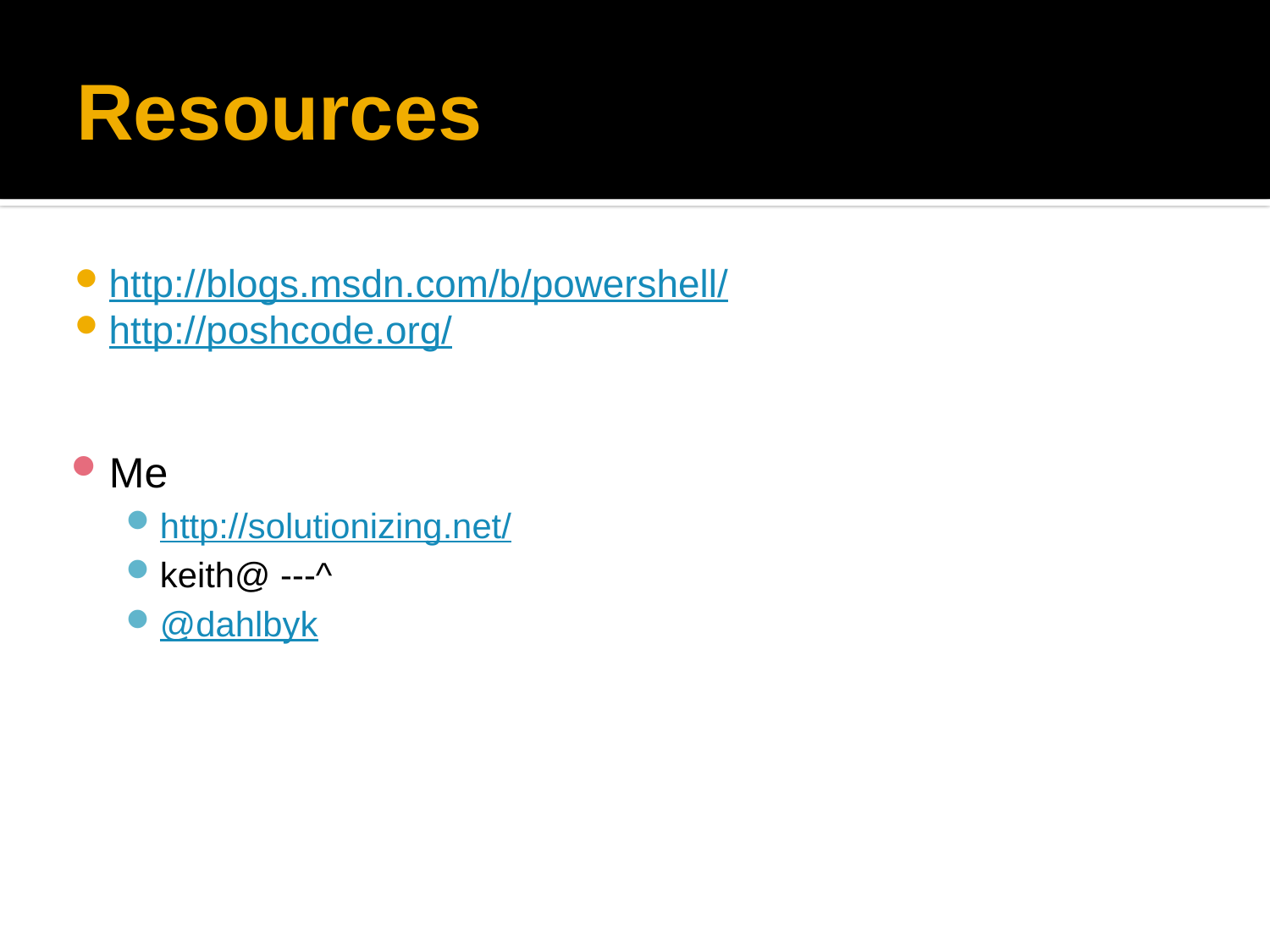

# Resources
http://blogs.msdn.com/b/powershell/
http://poshcode.org/

Me
http://solutionizing.net/
keith@ ---^
@dahlbyk